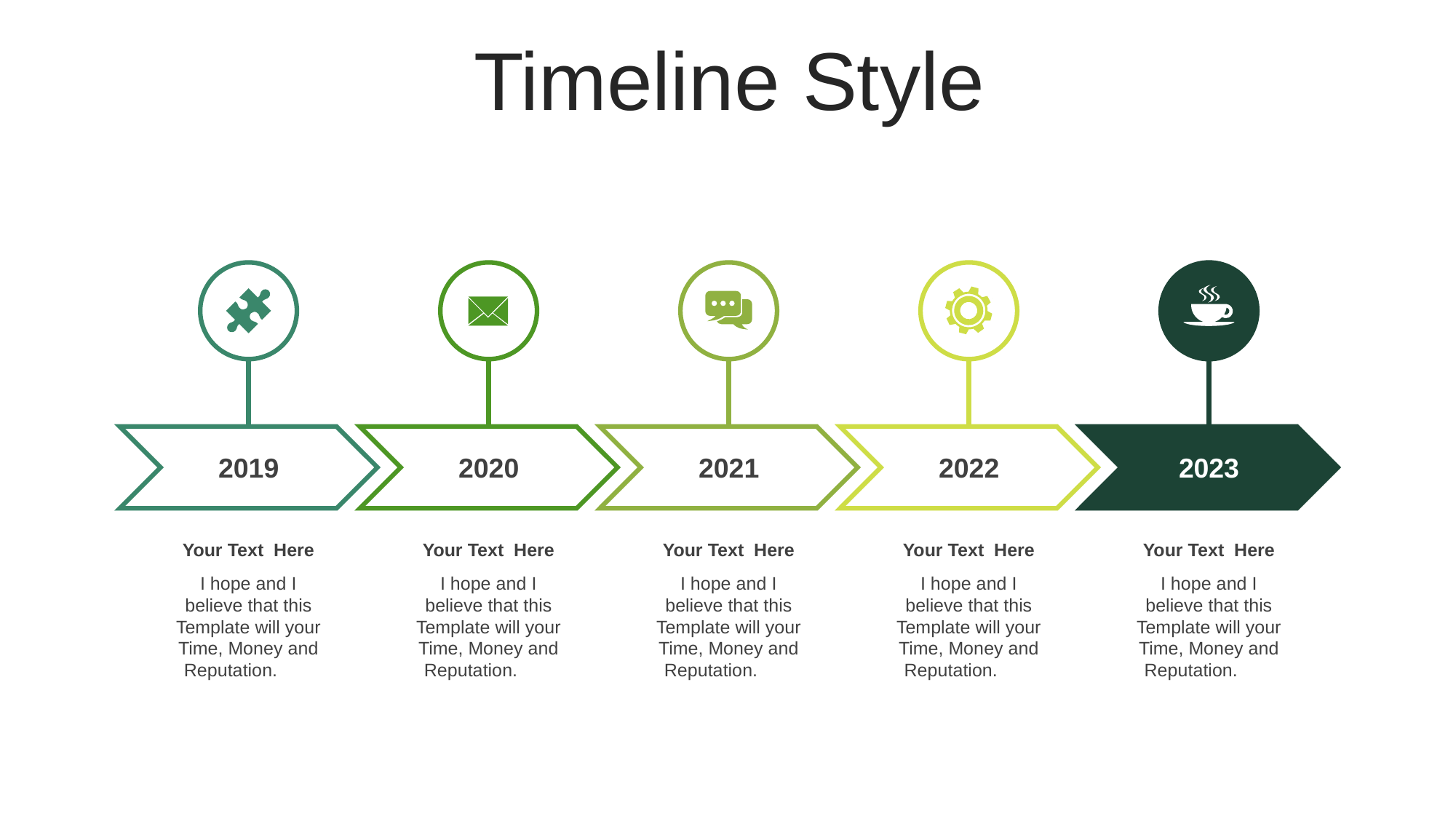

Timeline Style

2019
2020
2021
2022
2023
Your Text  Here
I hope and I believe that this Template will your Time, Money and Reputation.
Your Text  Here
I hope and I believe that this Template will your Time, Money and Reputation.
Your Text  Here
I hope and I believe that this Template will your Time, Money and Reputation.
Your Text  Here
I hope and I believe that this Template will your Time, Money and Reputation.
Your Text  Here
I hope and I believe that this Template will your Time, Money and Reputation.